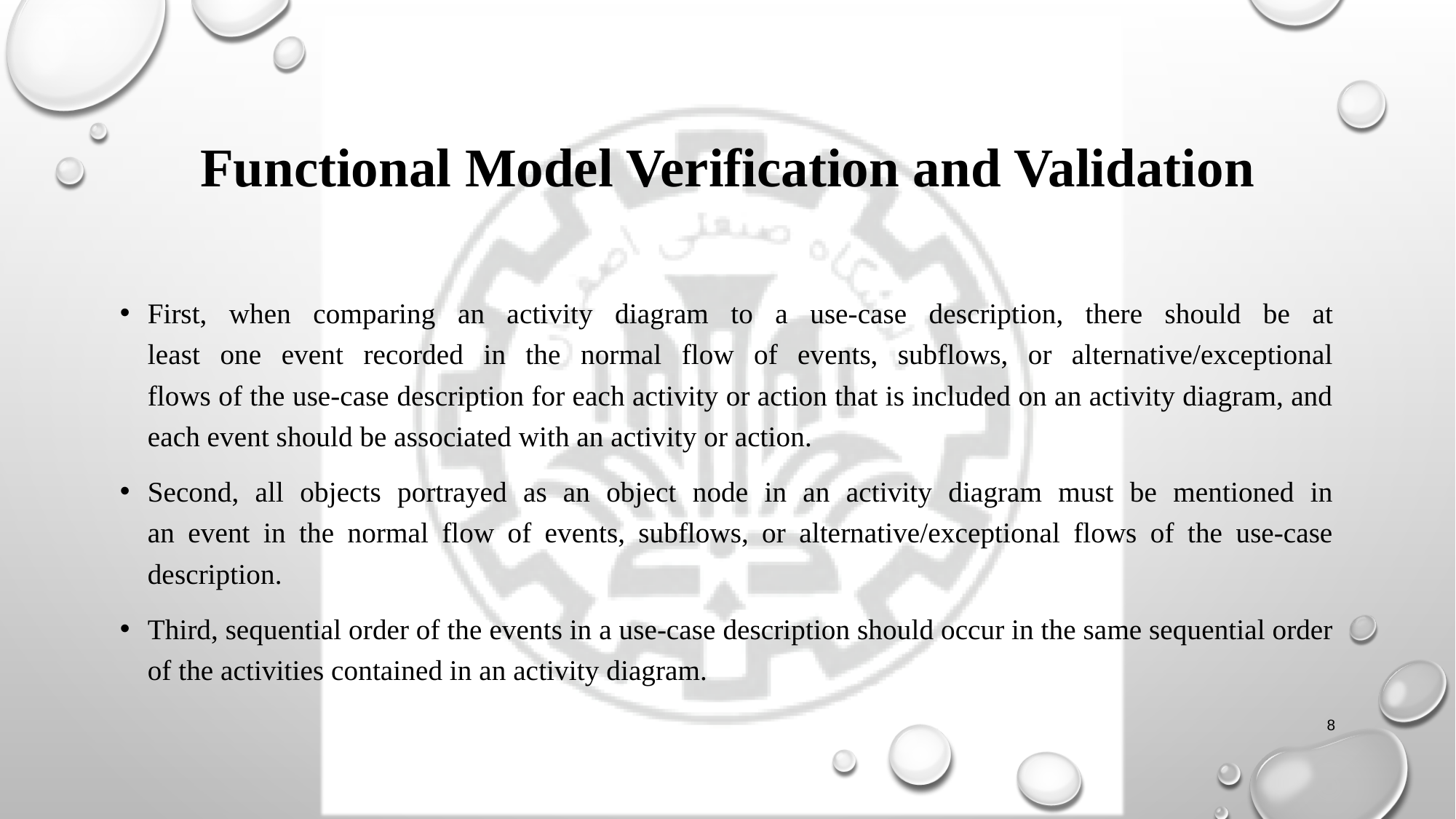

# Functional Model Verification and Validation
First, when comparing an activity diagram to a use-case description, there should be at
least one event recorded in the normal flow of events, subflows, or alternative/exceptional
flows of the use-case description for each activity or action that is included on an activity diagram, and each event should be associated with an activity or action.
Second, all objects portrayed as an object node in an activity diagram must be mentioned in
an event in the normal flow of events, subflows, or alternative/exceptional flows of the use-case
description.
Third, sequential order of the events in a use-case description should occur in the same sequential order of the activities contained in an activity diagram.
8